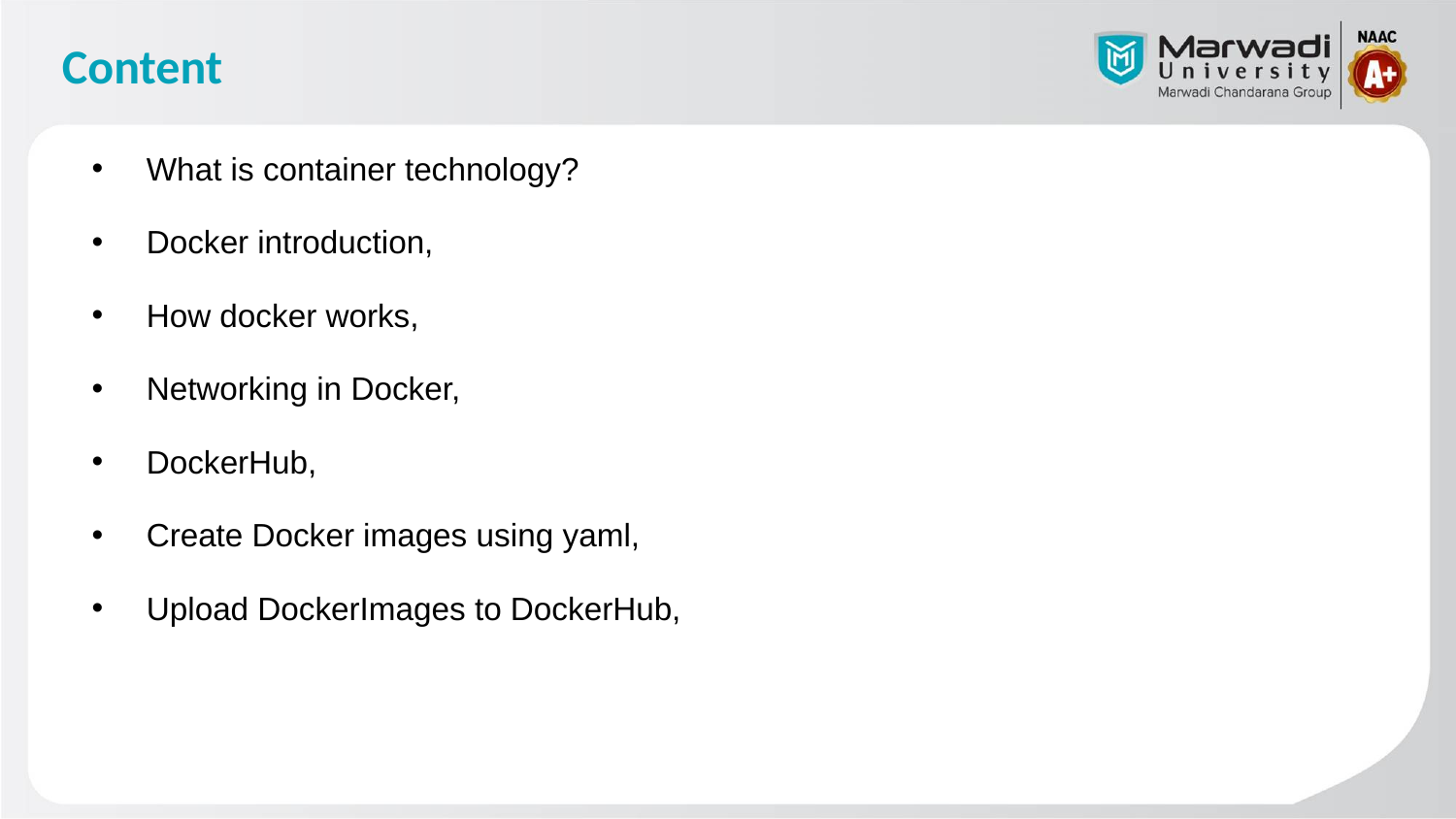

# Content
What is container technology?
Docker introduction,
How docker works,
Networking in Docker,
DockerHub,
Create Docker images using yaml,
Upload DockerImages to DockerHub,